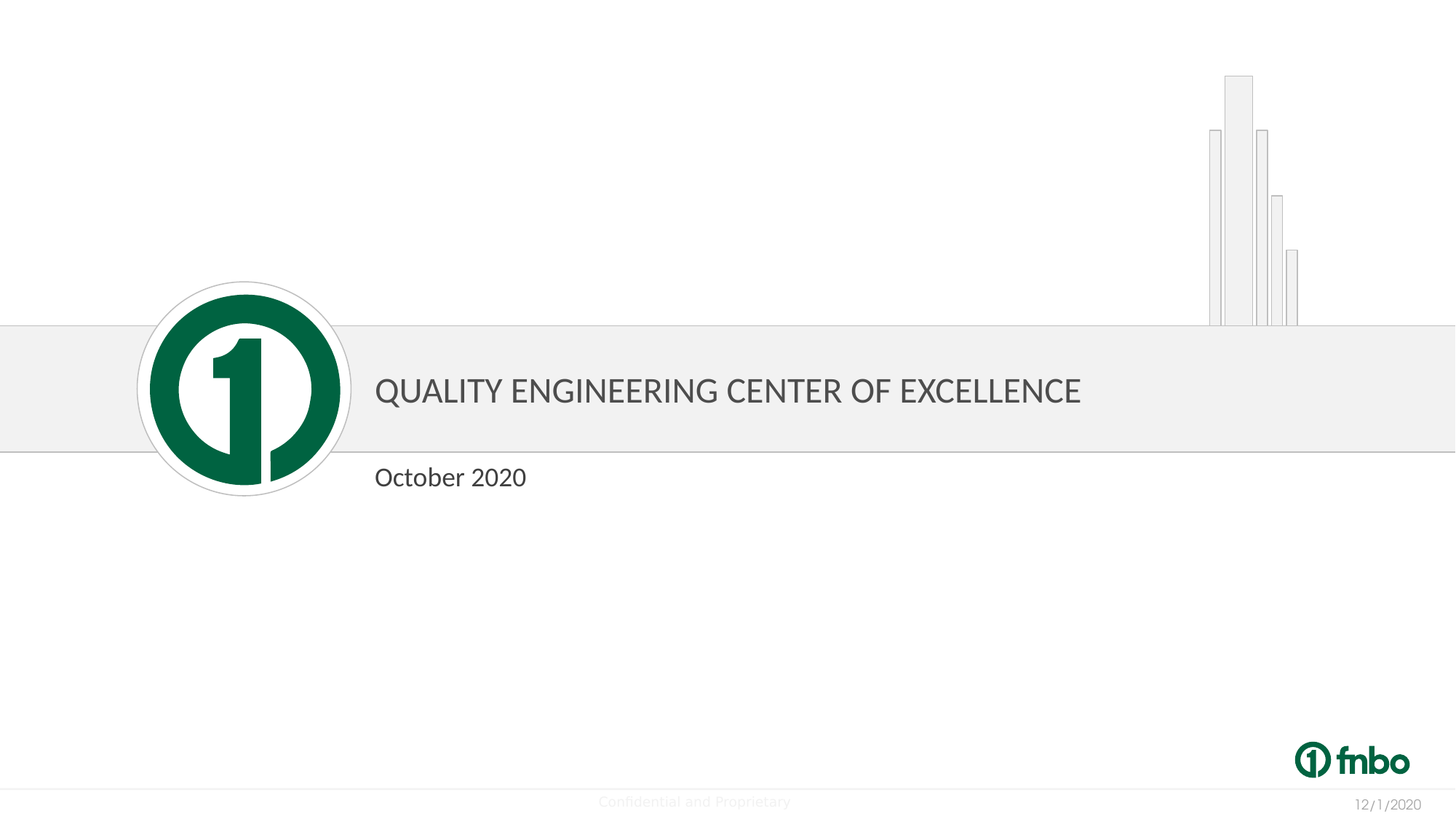

# Quality Engineering Center of Excellence
October 2020